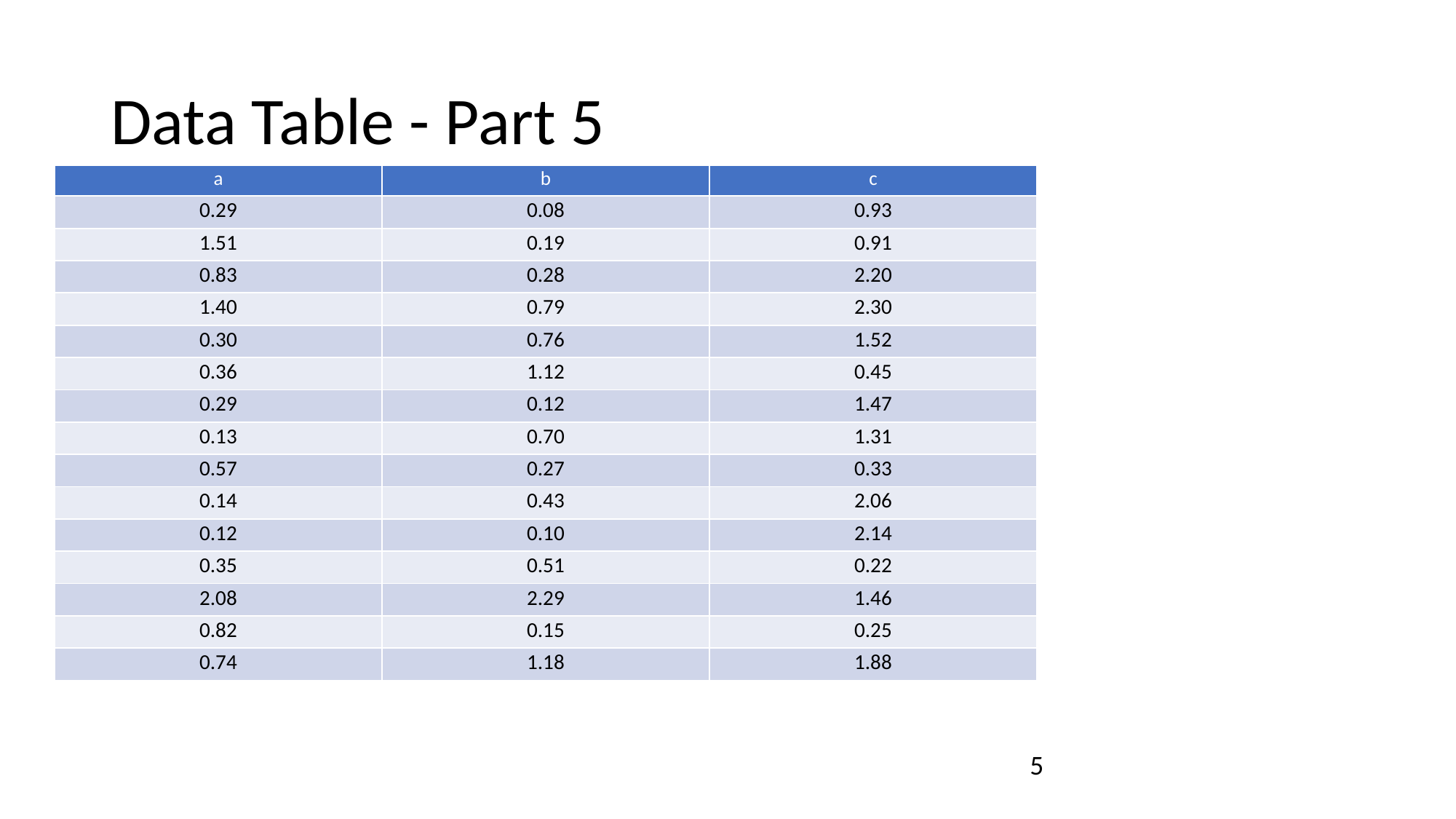

# Data Table - Part 5
| a | b | c |
| --- | --- | --- |
| 0.29 | 0.08 | 0.93 |
| 1.51 | 0.19 | 0.91 |
| 0.83 | 0.28 | 2.20 |
| 1.40 | 0.79 | 2.30 |
| 0.30 | 0.76 | 1.52 |
| 0.36 | 1.12 | 0.45 |
| 0.29 | 0.12 | 1.47 |
| 0.13 | 0.70 | 1.31 |
| 0.57 | 0.27 | 0.33 |
| 0.14 | 0.43 | 2.06 |
| 0.12 | 0.10 | 2.14 |
| 0.35 | 0.51 | 0.22 |
| 2.08 | 2.29 | 1.46 |
| 0.82 | 0.15 | 0.25 |
| 0.74 | 1.18 | 1.88 |

5